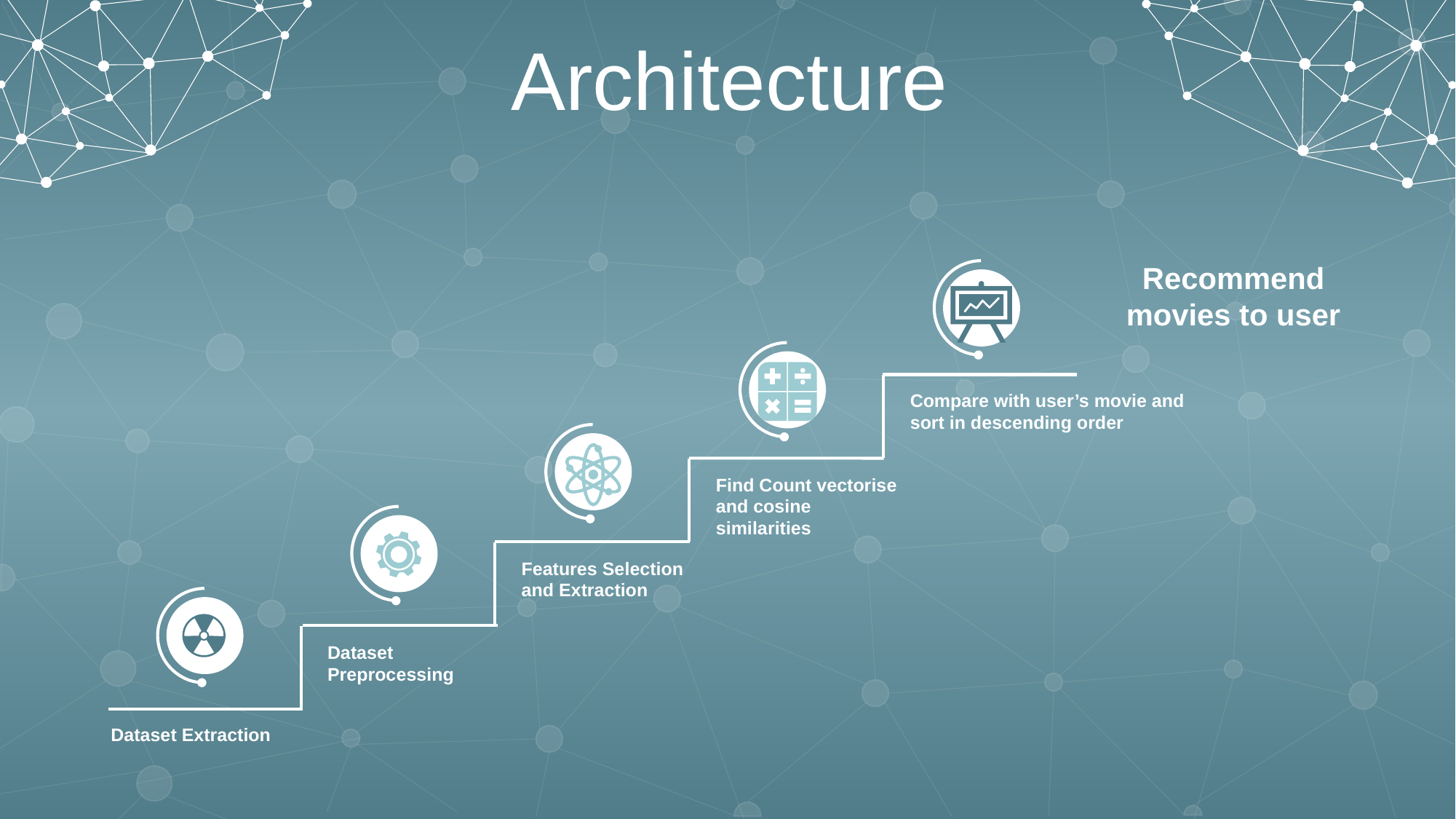

Architecture
Recommend movies to user

Compare with user’s movie and sort in descending order

Find Count vectorise and cosine similarities

Features Selection and Extraction

Dataset Preprocessing
Dataset Extraction